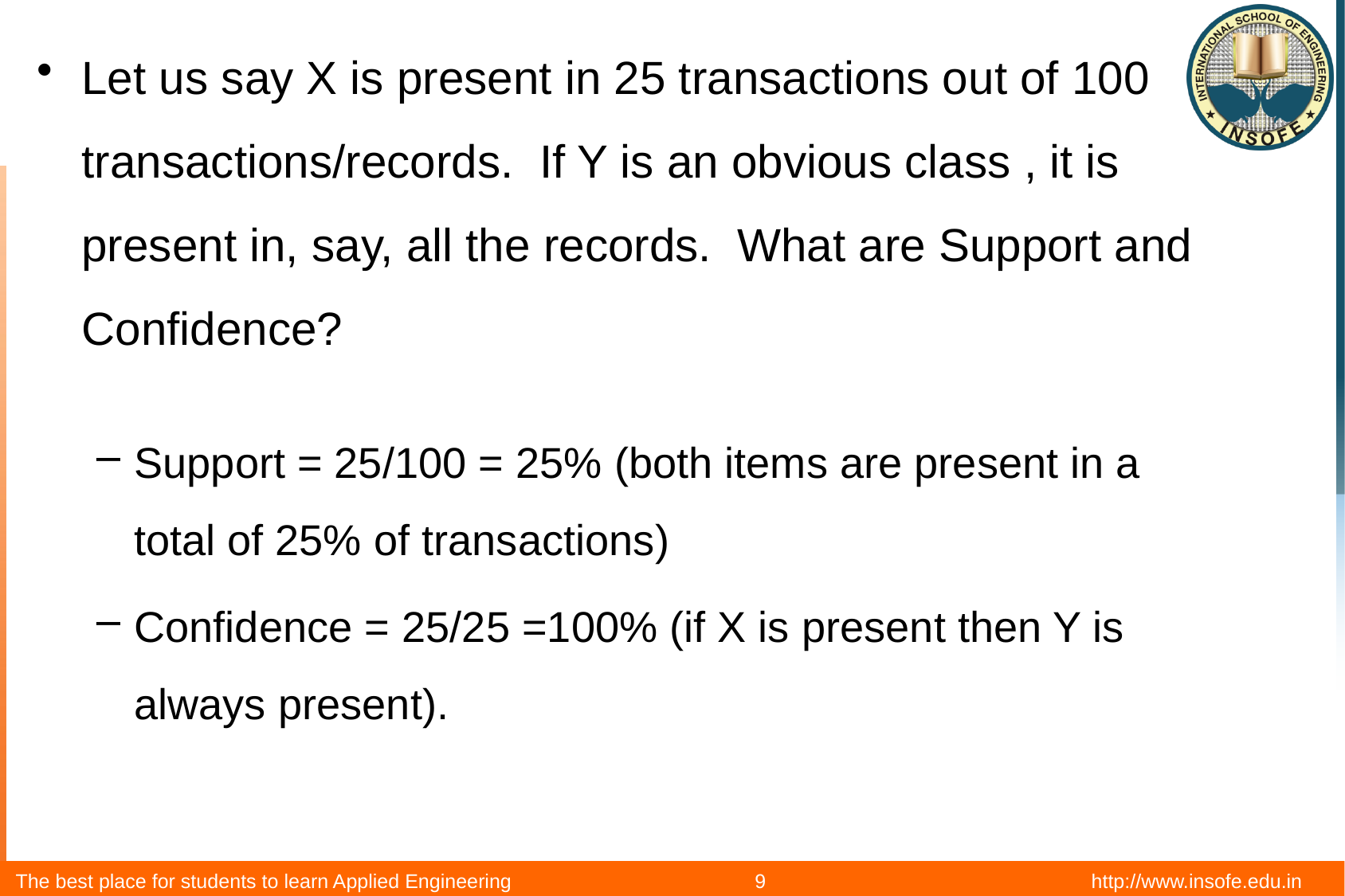

Let us say X is present in 25 transactions out of 100 transactions/records.  If Y is an obvious class , it is present in, say, all the records.  What are Support and Confidence?

Support = 25/100 = 25% (both items are present in a total of 25% of transactions)
Confidence = 25/25 =100% (if X is present then Y is always present).